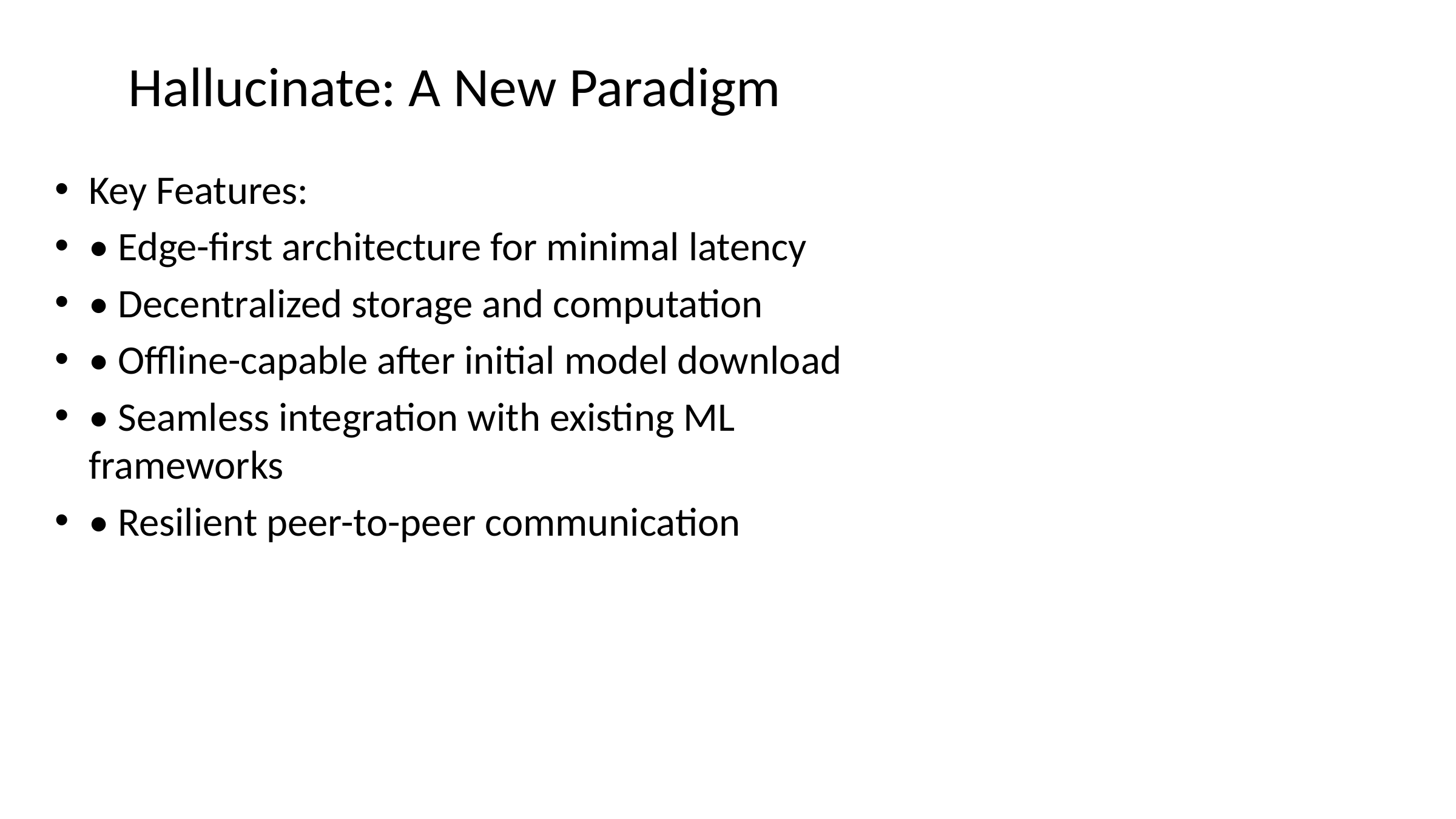

# Hallucinate: A New Paradigm
Key Features:
• Edge-first architecture for minimal latency
• Decentralized storage and computation
• Offline-capable after initial model download
• Seamless integration with existing ML frameworks
• Resilient peer-to-peer communication